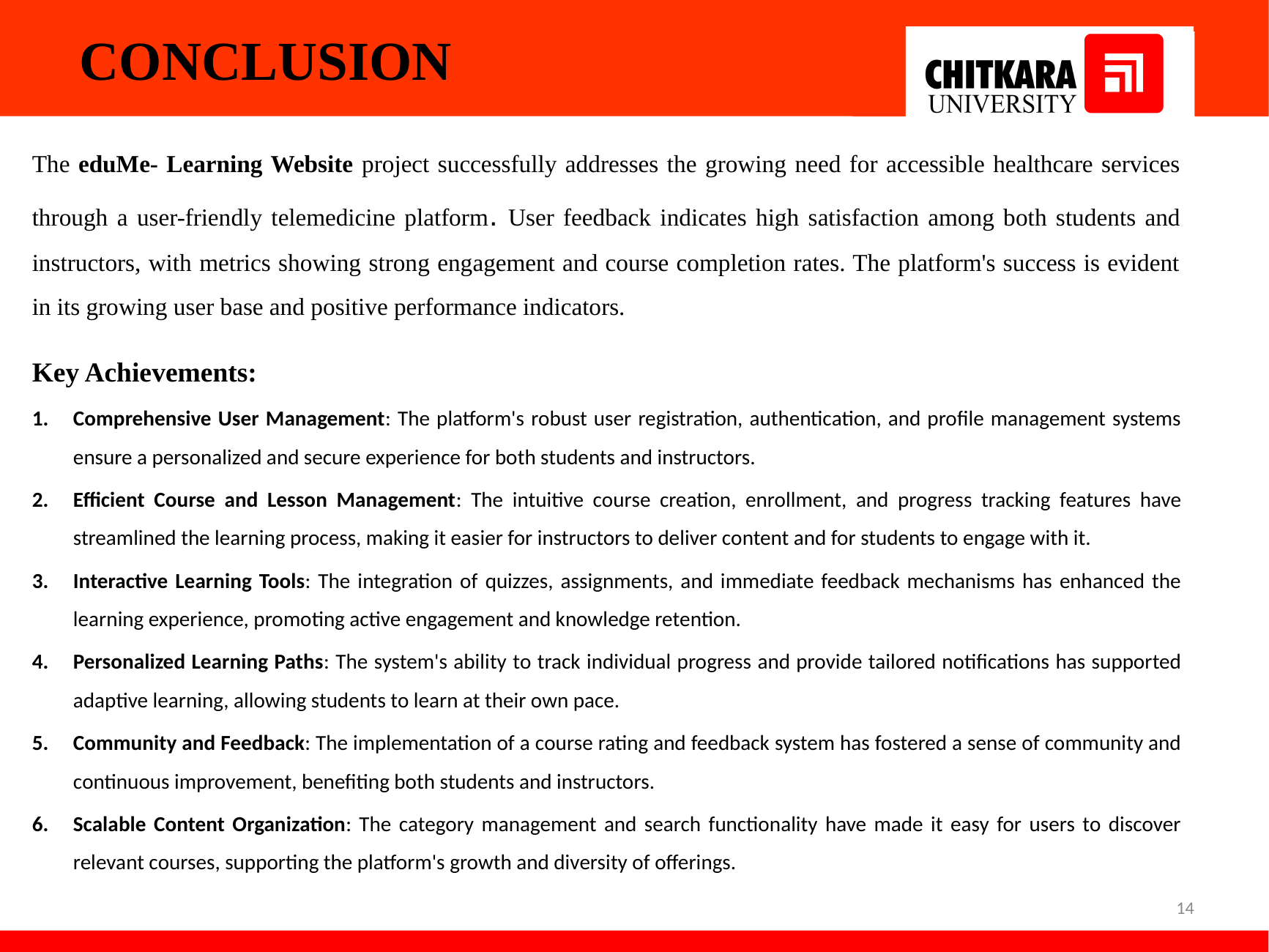

# Conclusion
The eduMe- Learning Website project successfully addresses the growing need for accessible healthcare services through a user-friendly telemedicine platform. User feedback indicates high satisfaction among both students and instructors, with metrics showing strong engagement and course completion rates. The platform's success is evident in its growing user base and positive performance indicators.
Key Achievements:
Comprehensive User Management: The platform's robust user registration, authentication, and profile management systems ensure a personalized and secure experience for both students and instructors.
Efficient Course and Lesson Management: The intuitive course creation, enrollment, and progress tracking features have streamlined the learning process, making it easier for instructors to deliver content and for students to engage with it.
Interactive Learning Tools: The integration of quizzes, assignments, and immediate feedback mechanisms has enhanced the learning experience, promoting active engagement and knowledge retention.
Personalized Learning Paths: The system's ability to track individual progress and provide tailored notifications has supported adaptive learning, allowing students to learn at their own pace.
Community and Feedback: The implementation of a course rating and feedback system has fostered a sense of community and continuous improvement, benefiting both students and instructors.
Scalable Content Organization: The category management and search functionality have made it easy for users to discover relevant courses, supporting the platform's growth and diversity of offerings.
14